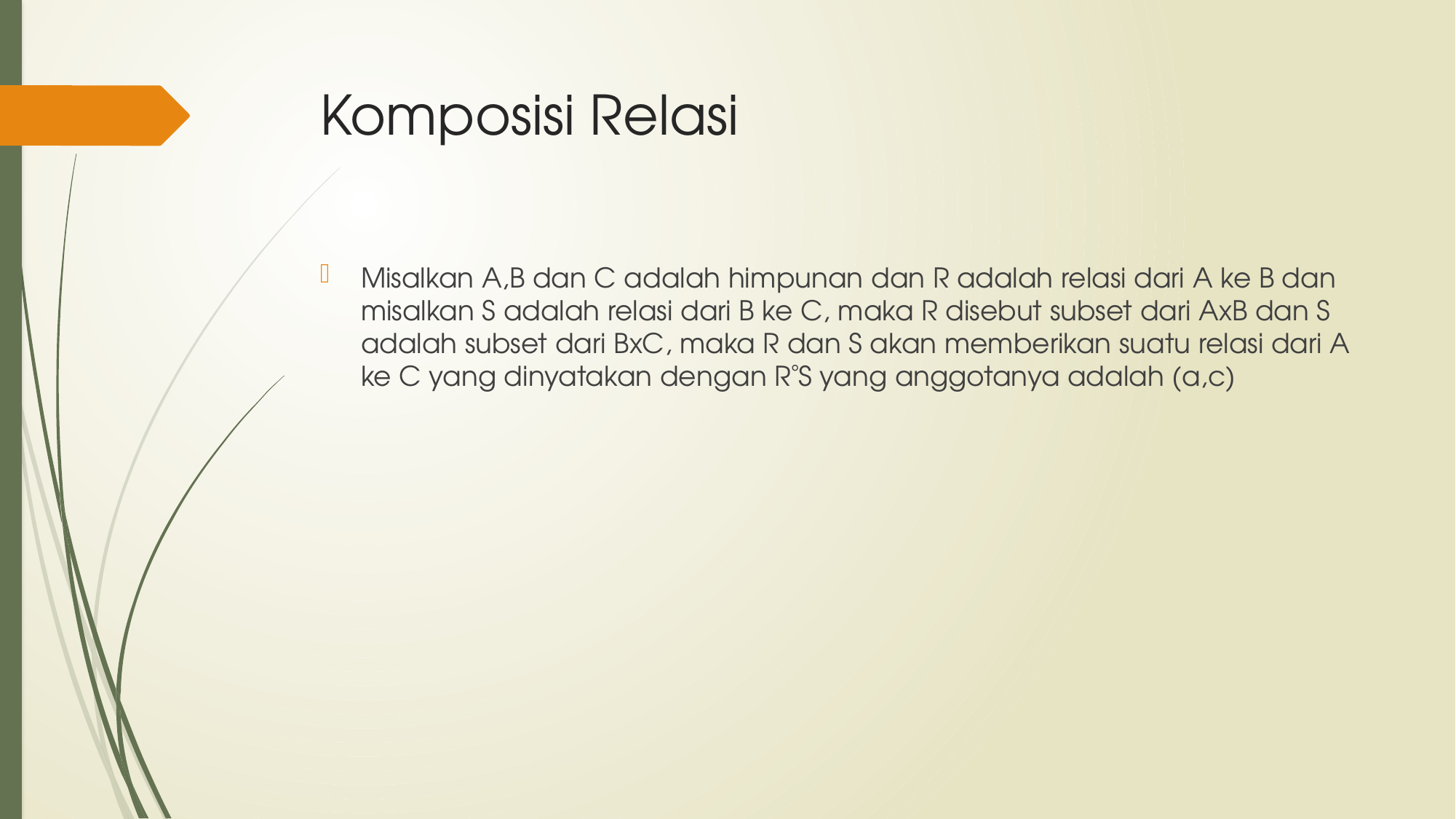

# Komposisi Relasi
Misalkan A,B dan C adalah himpunan dan R adalah relasi dari A ke B dan misalkan S adalah relasi dari B ke C, maka R disebut subset dari AxB dan S adalah subset dari BxC, maka R dan S akan memberikan suatu relasi dari A ke C yang dinyatakan dengan R°S yang anggotanya adalah (a,c)